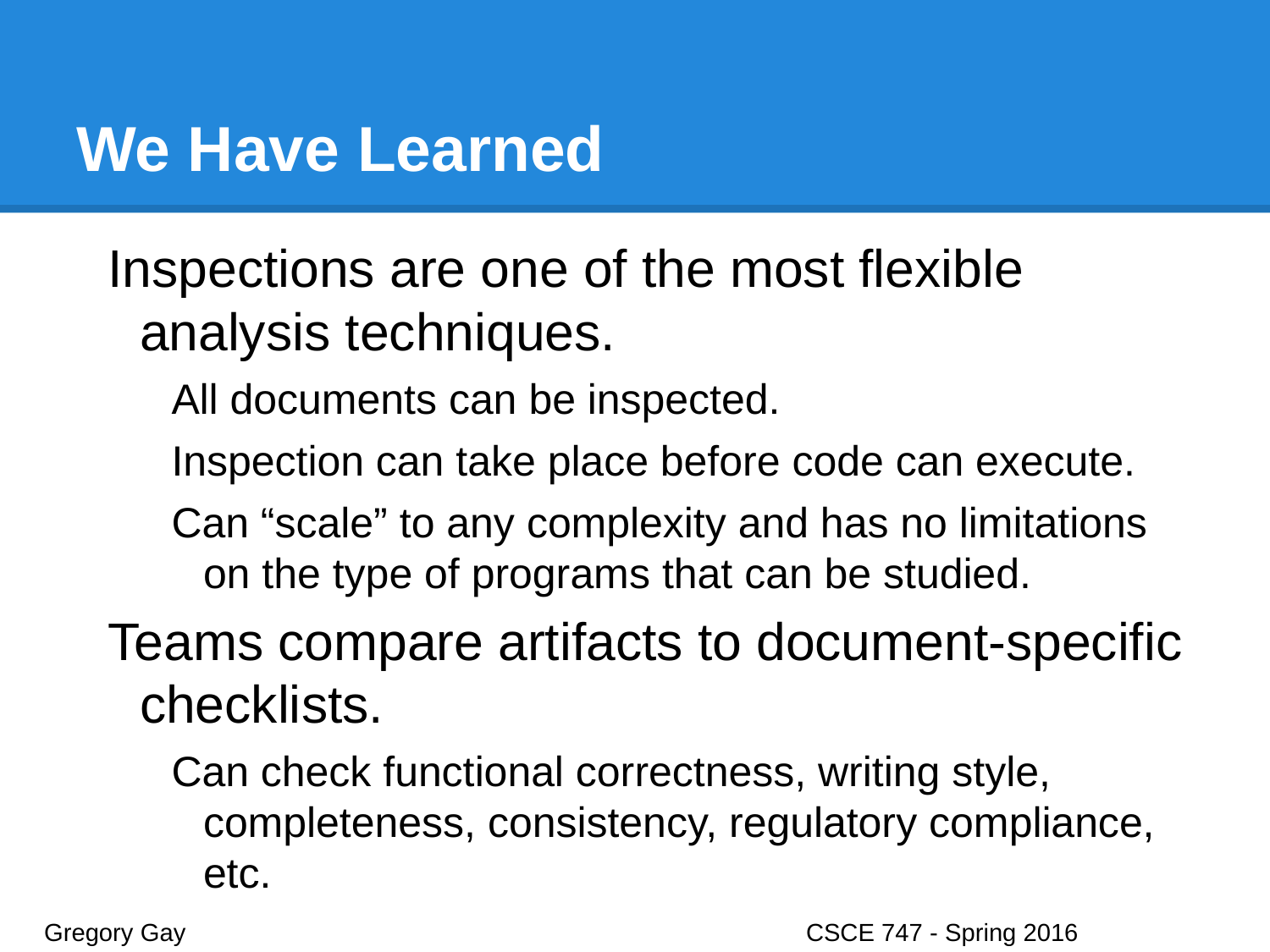

# We Have Learned
Inspections are one of the most flexible analysis techniques.
All documents can be inspected.
Inspection can take place before code can execute.
Can “scale” to any complexity and has no limitations on the type of programs that can be studied.
Teams compare artifacts to document-specific checklists.
Can check functional correctness, writing style, completeness, consistency, regulatory compliance, etc.
Gregory Gay					CSCE 747 - Spring 2016							41